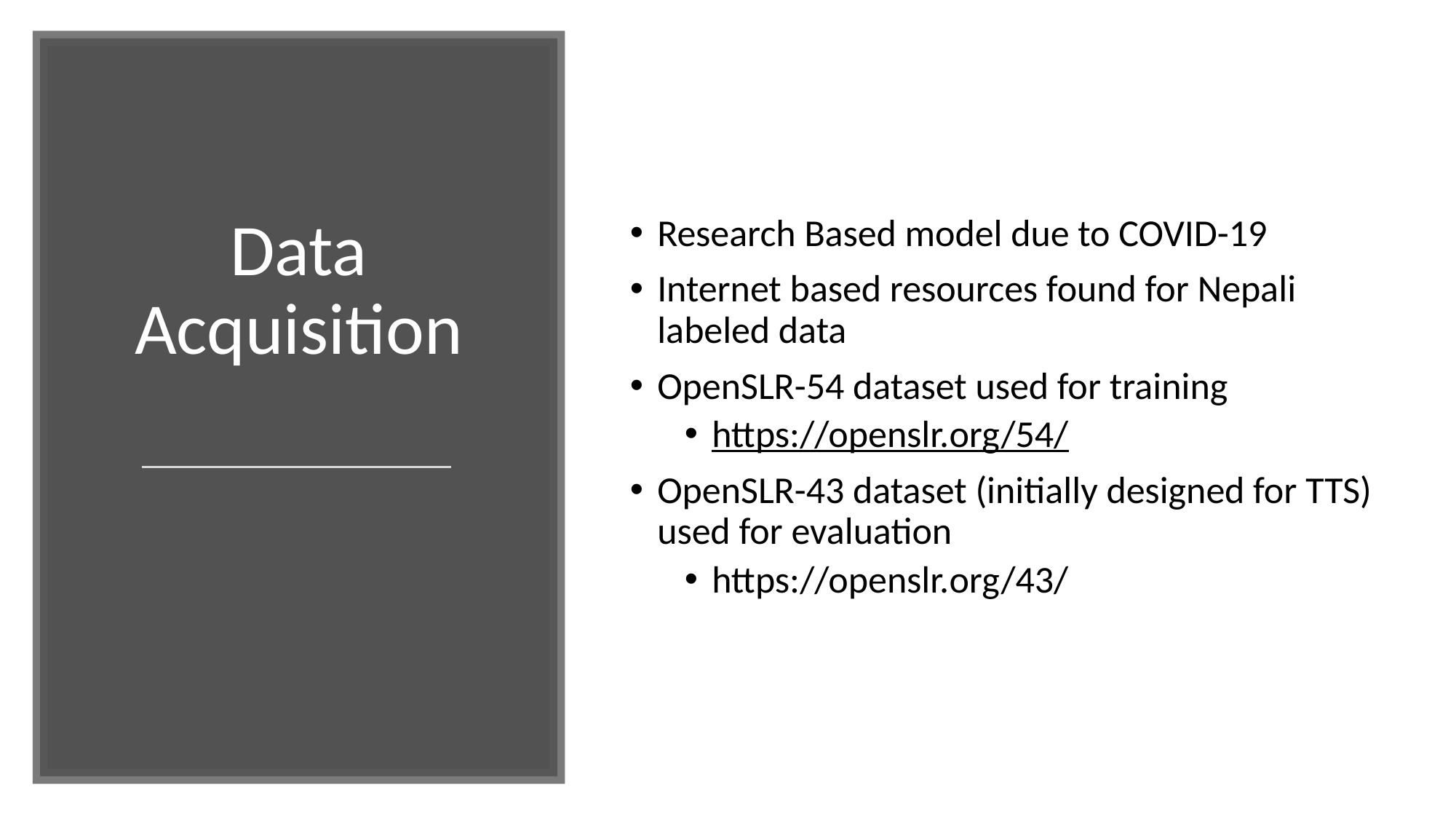

Research Based model due to COVID-19
Internet based resources found for Nepali labeled data
OpenSLR-54 dataset used for training
https://openslr.org/54/
OpenSLR-43 dataset (initially designed for TTS) used for evaluation
https://openslr.org/43/
# Data Acquisition